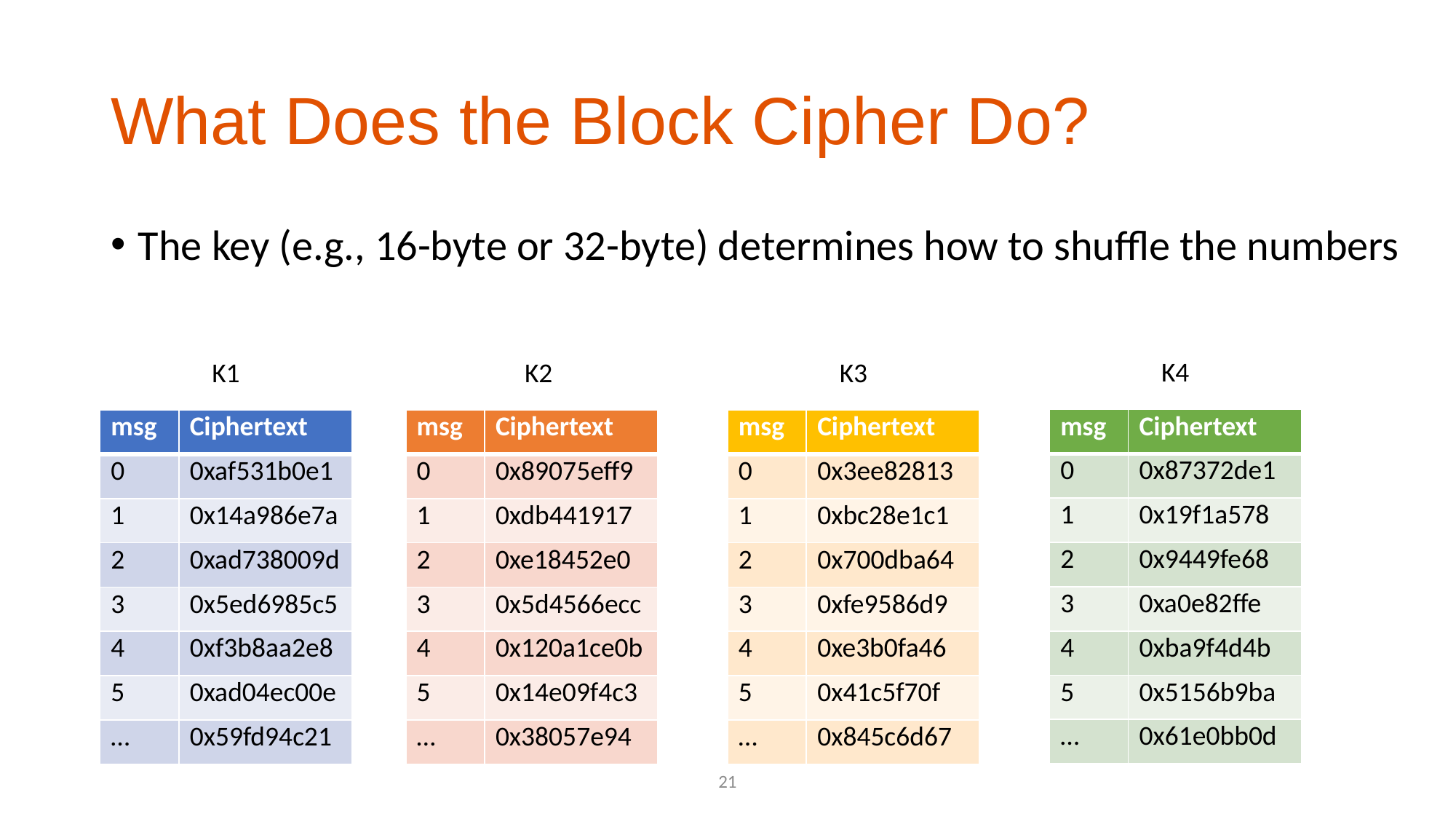

# What Does the Block Cipher Do?
The key (e.g., 16-byte or 32-byte) determines how to shuffle the numbers

K4
K1
K2
K3
| msg | Ciphertext |
| --- | --- |
| 0 | 0x87372de1 |
| 1 | 0x19f1a578 |
| 2 | 0x9449fe68 |
| 3 | 0xa0e82ffe |
| 4 | 0xba9f4d4b |
| 5 | 0x5156b9ba |
| … | 0x61e0bb0d |
| msg | Ciphertext |
| --- | --- |
| 0 | 0xaf531b0e1 |
| 1 | 0x14a986e7a |
| 2 | 0xad738009d |
| 3 | 0x5ed6985c5 |
| 4 | 0xf3b8aa2e8 |
| 5 | 0xad04ec00e |
| … | 0x59fd94c21 |
| msg | Ciphertext |
| --- | --- |
| 0 | 0x89075eff9 |
| 1 | 0xdb441917 |
| 2 | 0xe18452e0 |
| 3 | 0x5d4566ecc |
| 4 | 0x120a1ce0b |
| 5 | 0x14e09f4c3 |
| … | 0x38057e94 |
| msg | Ciphertext |
| --- | --- |
| 0 | 0x3ee82813 |
| 1 | 0xbc28e1c1 |
| 2 | 0x700dba64 |
| 3 | 0xfe9586d9 |
| 4 | 0xe3b0fa46 |
| 5 | 0x41c5f70f |
| … | 0x845c6d67 |
21